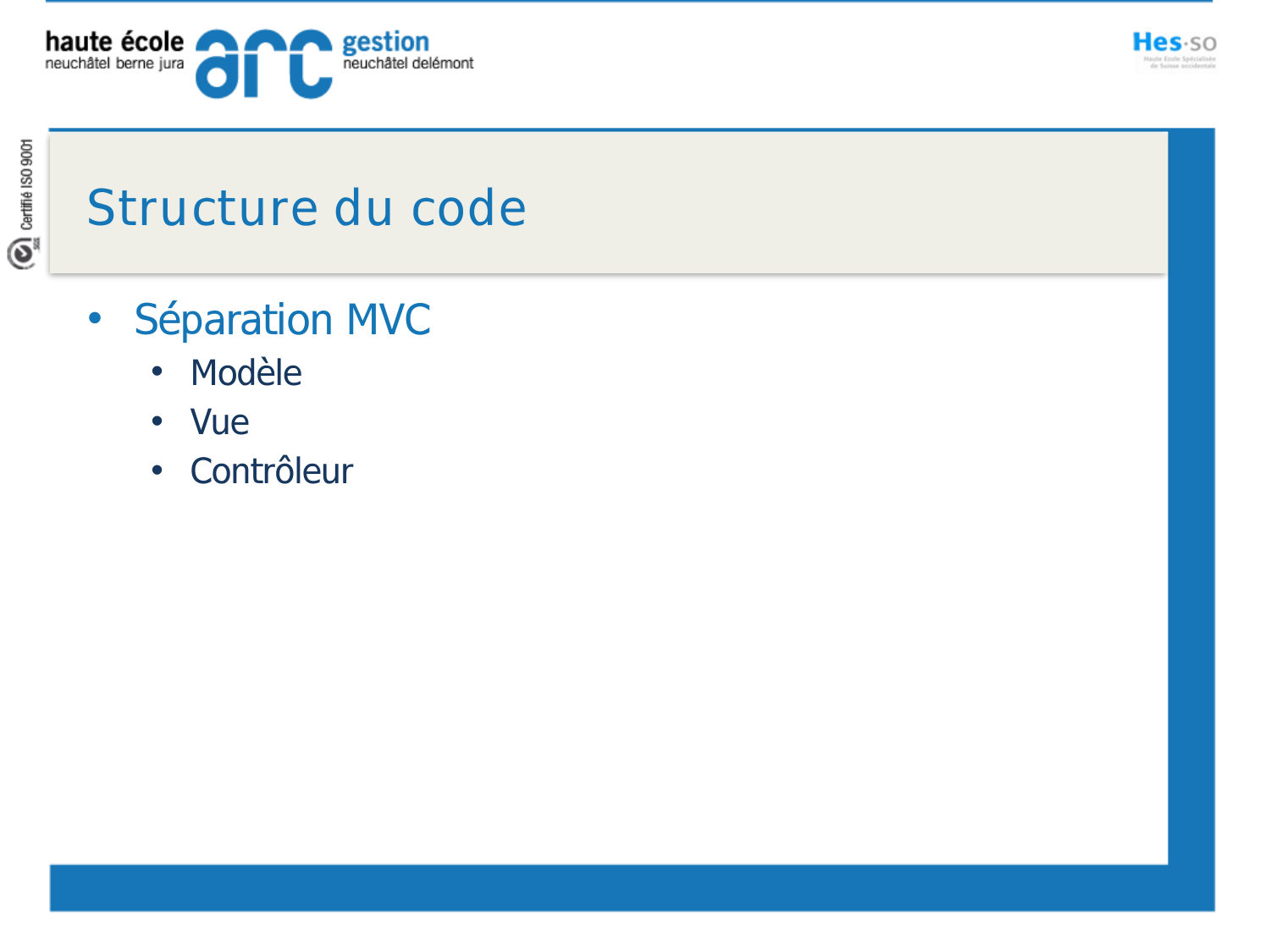

Structure du code
Séparation MVC
Modèle
Vue
Contrôleur